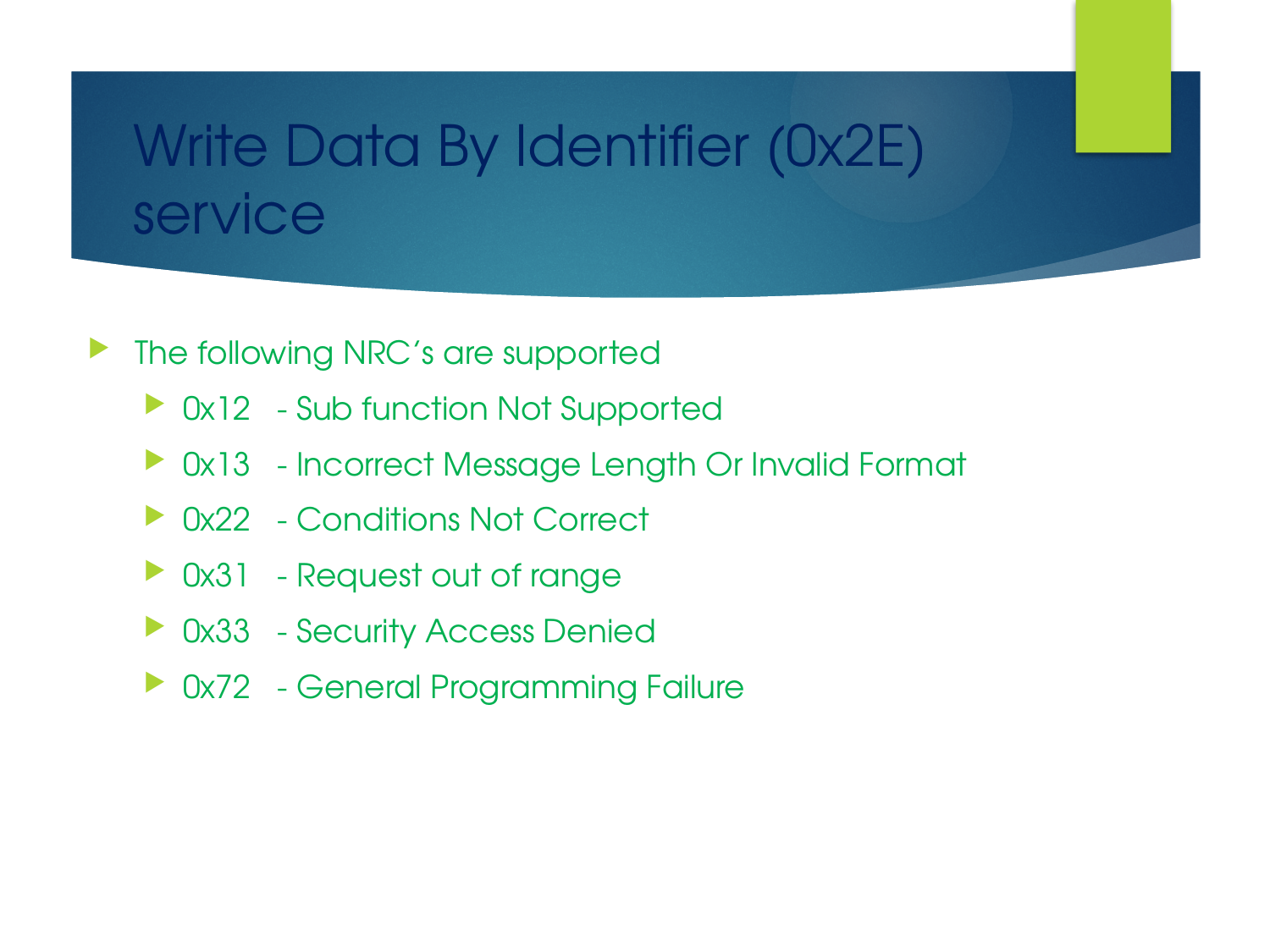

# Write Data By Identifier (0x2E) service
The following NRC’s are supported
0x12   - Sub function Not Supported
0x13   - Incorrect Message Length Or Invalid Format
0x22   - Conditions Not Correct
0x31   - Request out of range
0x33   - Security Access Denied
0x72   - General Programming Failure